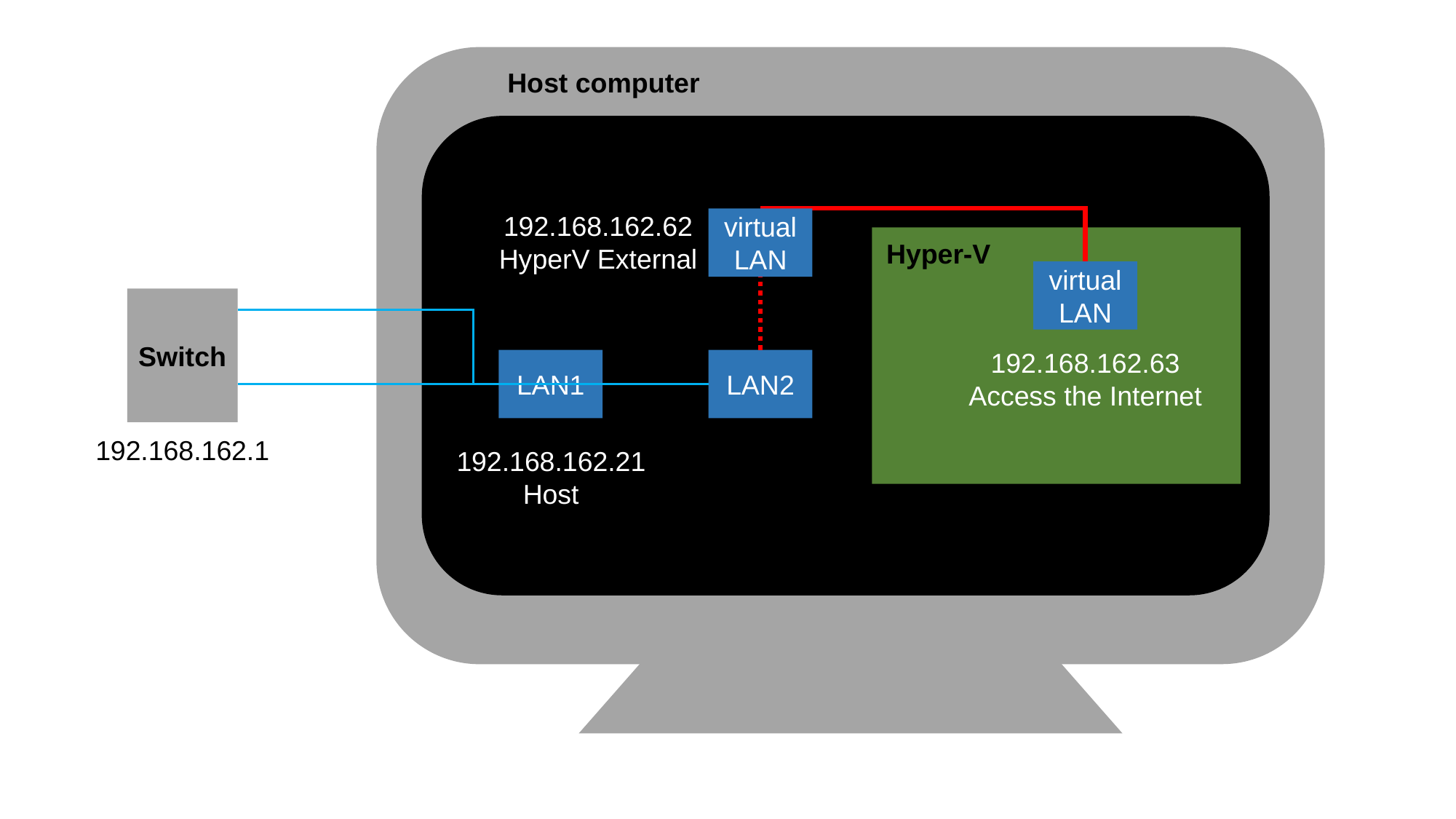

Host computer

192.168.162.62
HyperV External
virtual
LAN

Hyper-V
virtual
LAN
Switch
192.168.162.63
Access the Internet
LAN1
LAN2

192.168.162.1
192.168.162.21
Host